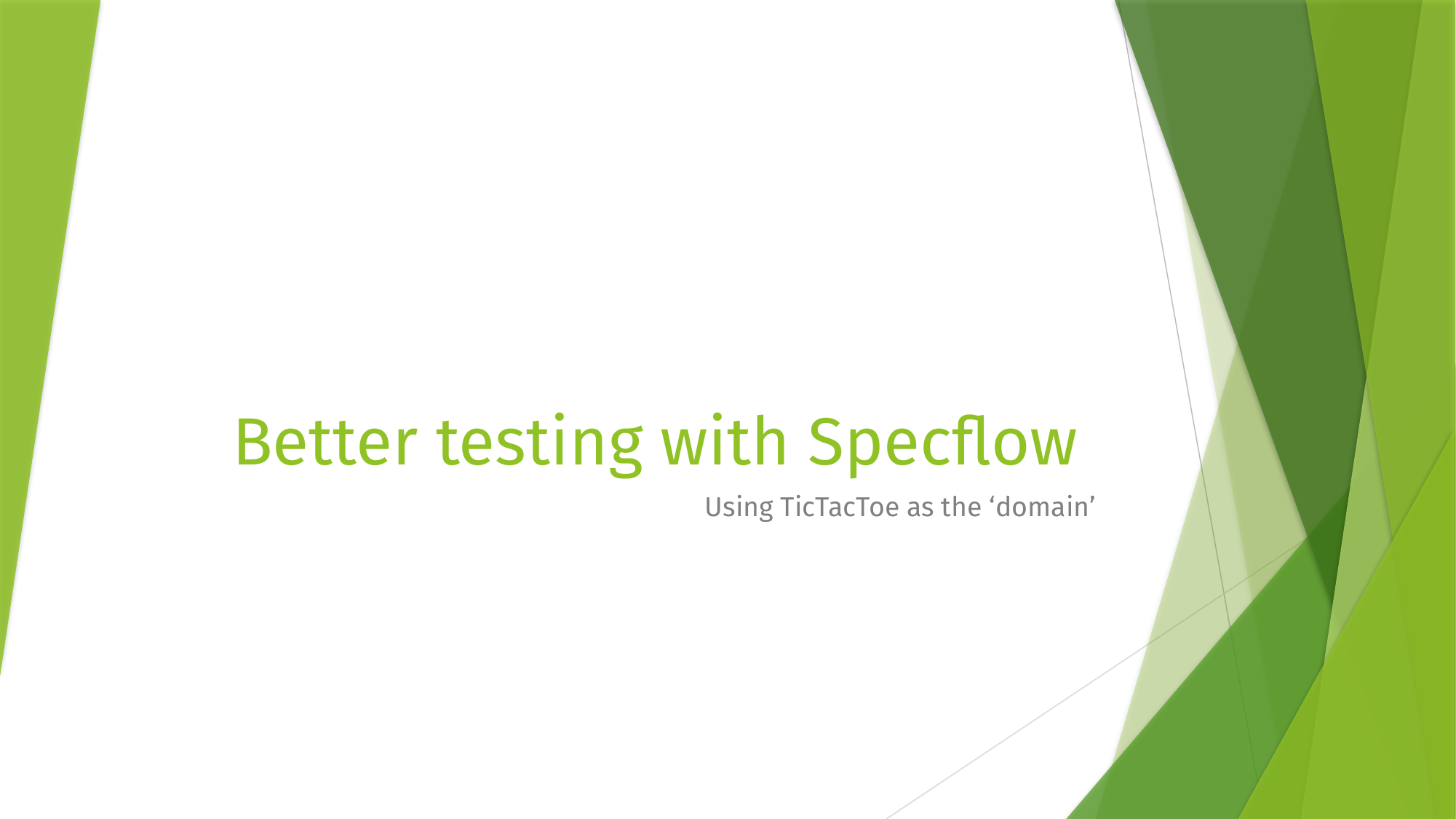

# Better testing with Specflow
Using TicTacToe as the ‘domain’